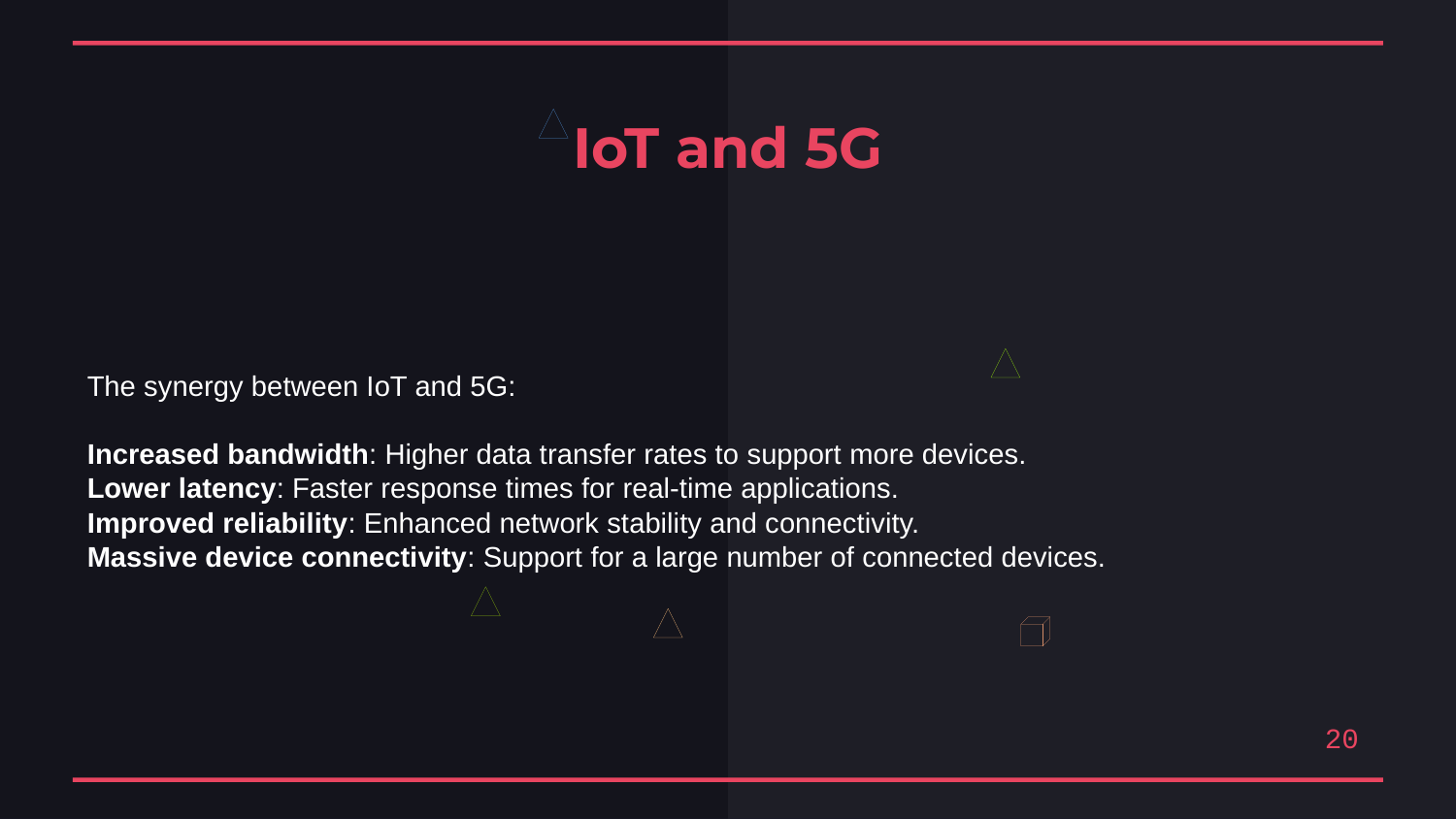

IoT and 5G

The synergy between IoT and 5G:

Increased bandwidth: Higher data transfer rates to support more devices.
Lower latency: Faster response times for real-time applications.
Improved reliability: Enhanced network stability and connectivity.
Massive device connectivity: Support for a large number of connected devices.

20